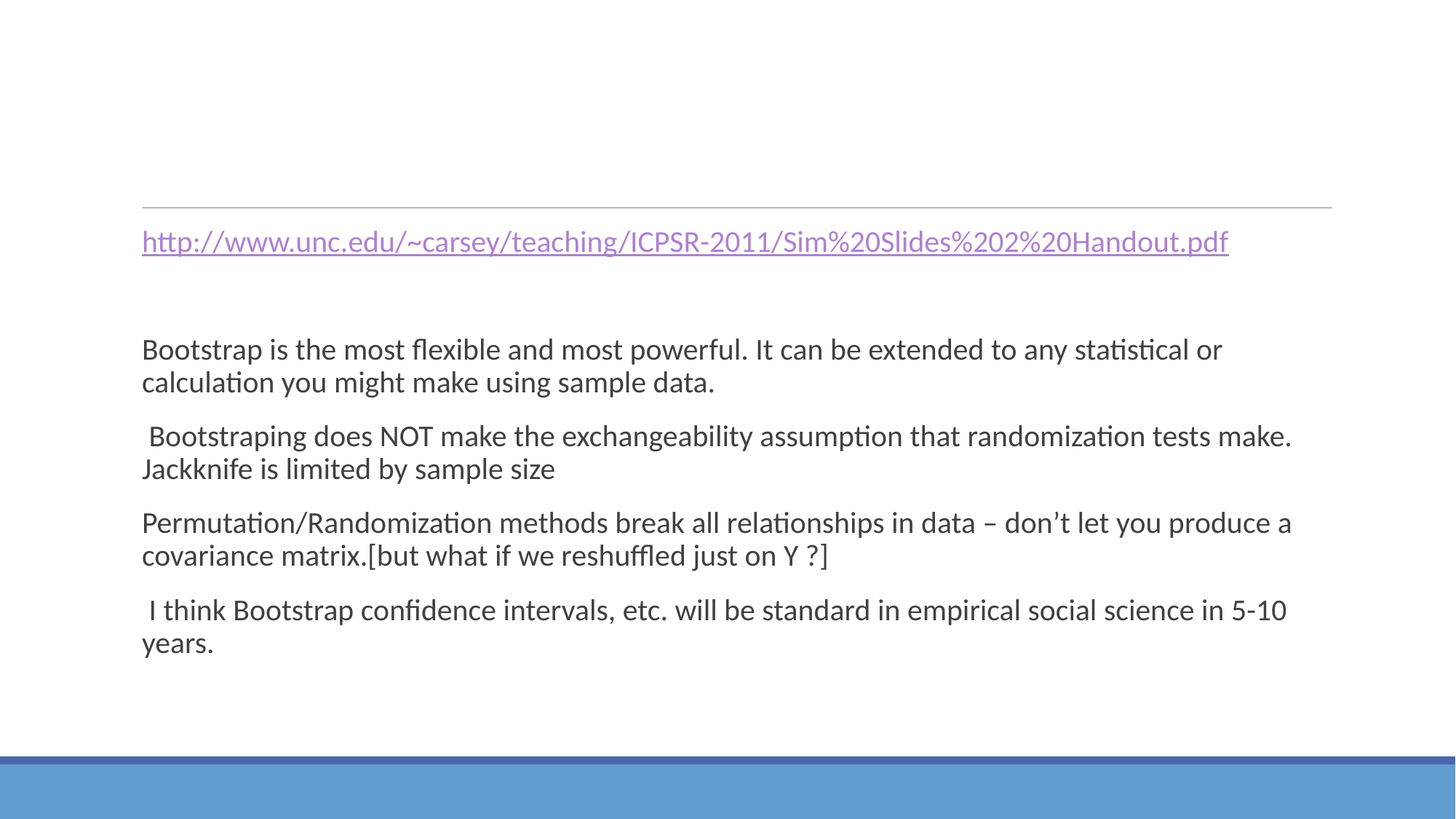

#
http://www.unc.edu/~carsey/teaching/ICPSR-2011/Sim%20Slides%202%20Handout.pdf

Bootstrap is the most flexible and most powerful. It can be extended to any statistical or calculation you might make using sample data.
 Bootstraping does NOT make the exchangeability assumption that randomization tests make. Jackknife is limited by sample size
Permutation/Randomization methods break all relationships in data – don’t let you produce a covariance matrix.[but what if we reshuffled just on Y ?]
 I think Bootstrap confidence intervals, etc. will be standard in empirical social science in 5-10 years.